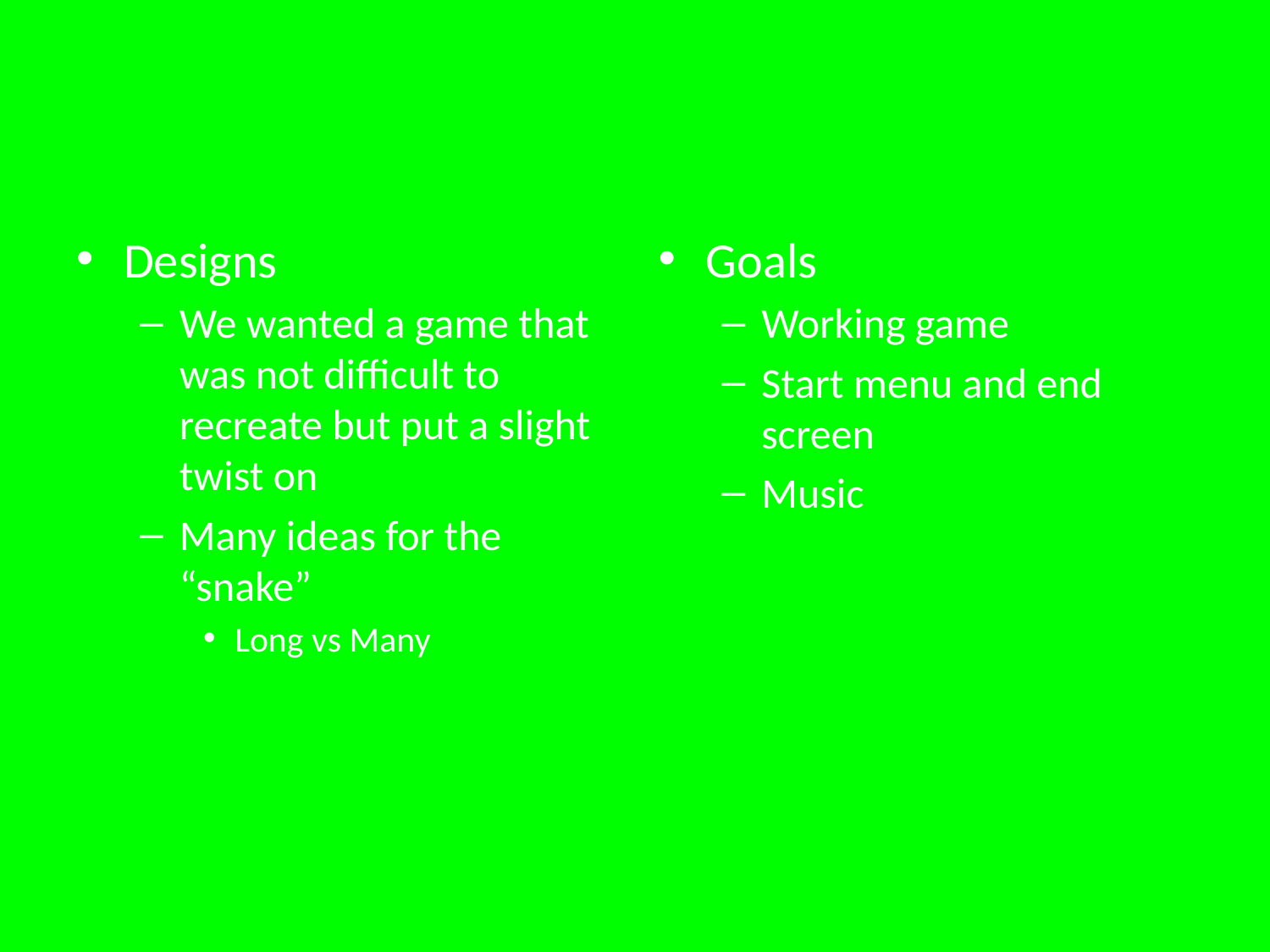

#
Designs
We wanted a game that was not difficult to recreate but put a slight twist on
Many ideas for the “snake”
Long vs Many
Goals
Working game
Start menu and end screen
Music